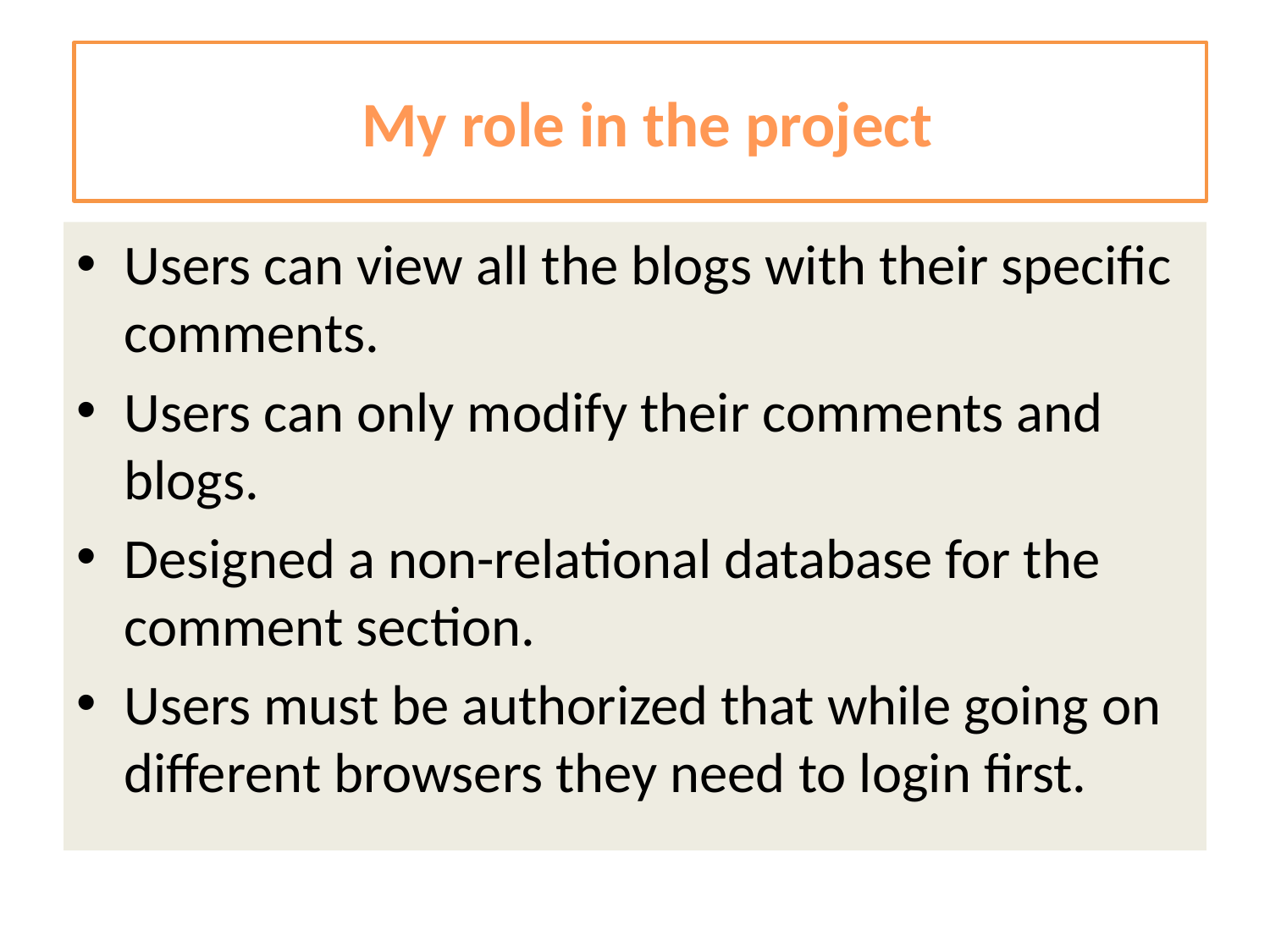

#
 My role in the project
Users can view all the blogs with their specific comments.
Users can only modify their comments and blogs.
Designed a non-relational database for the comment section.
Users must be authorized that while going on different browsers they need to login first.